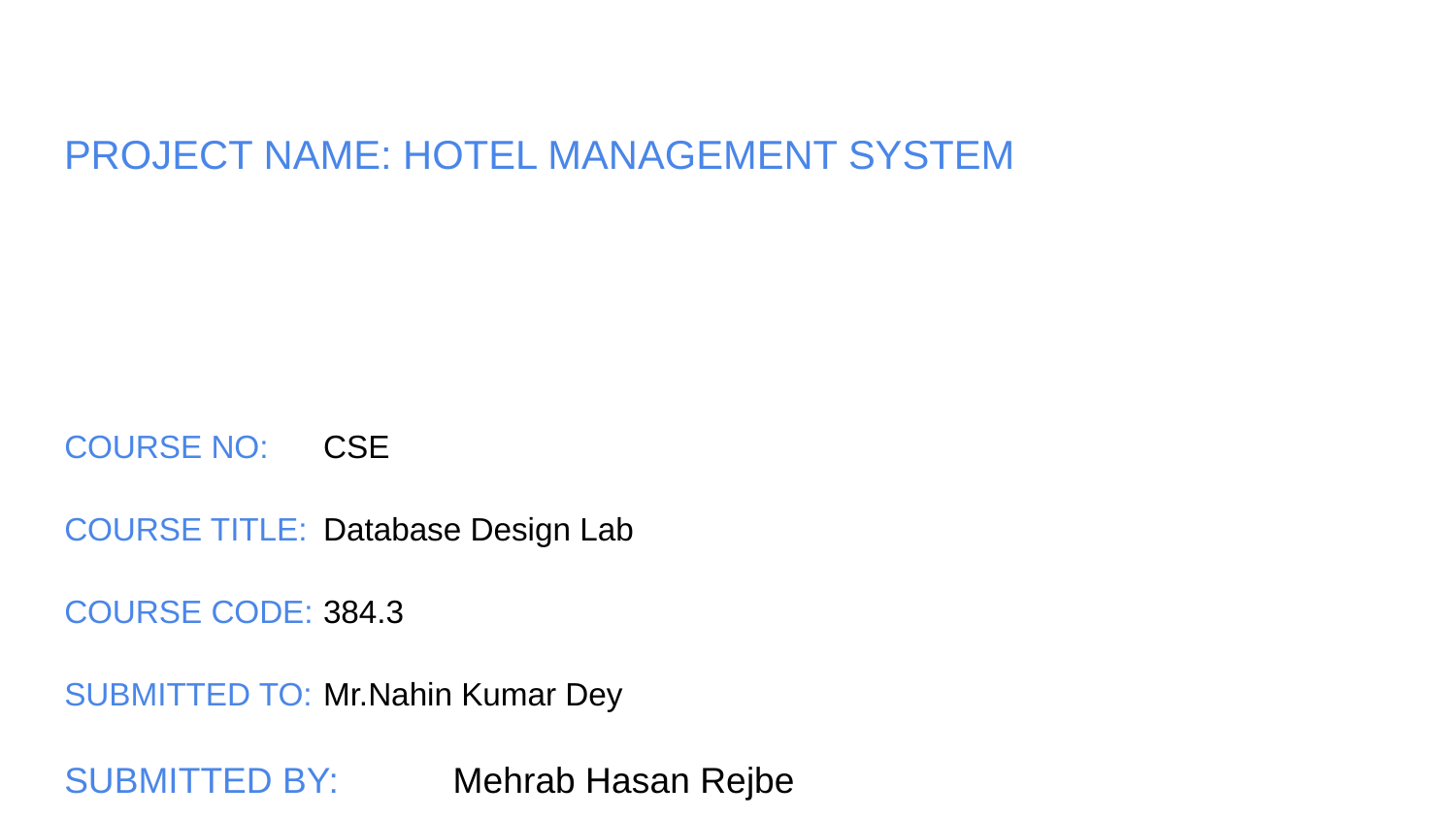

PROJECT NAME: HOTEL MANAGEMENT SYSTEM
# COURSE NO:		CSE

COURSE TITLE:		Database Design Lab

COURSE CODE: 		384.3

SUBMITTED TO: 		Mr.Nahin Kumar Dey

SUBMITTED BY: 		Mehrab Hasan Rejbe